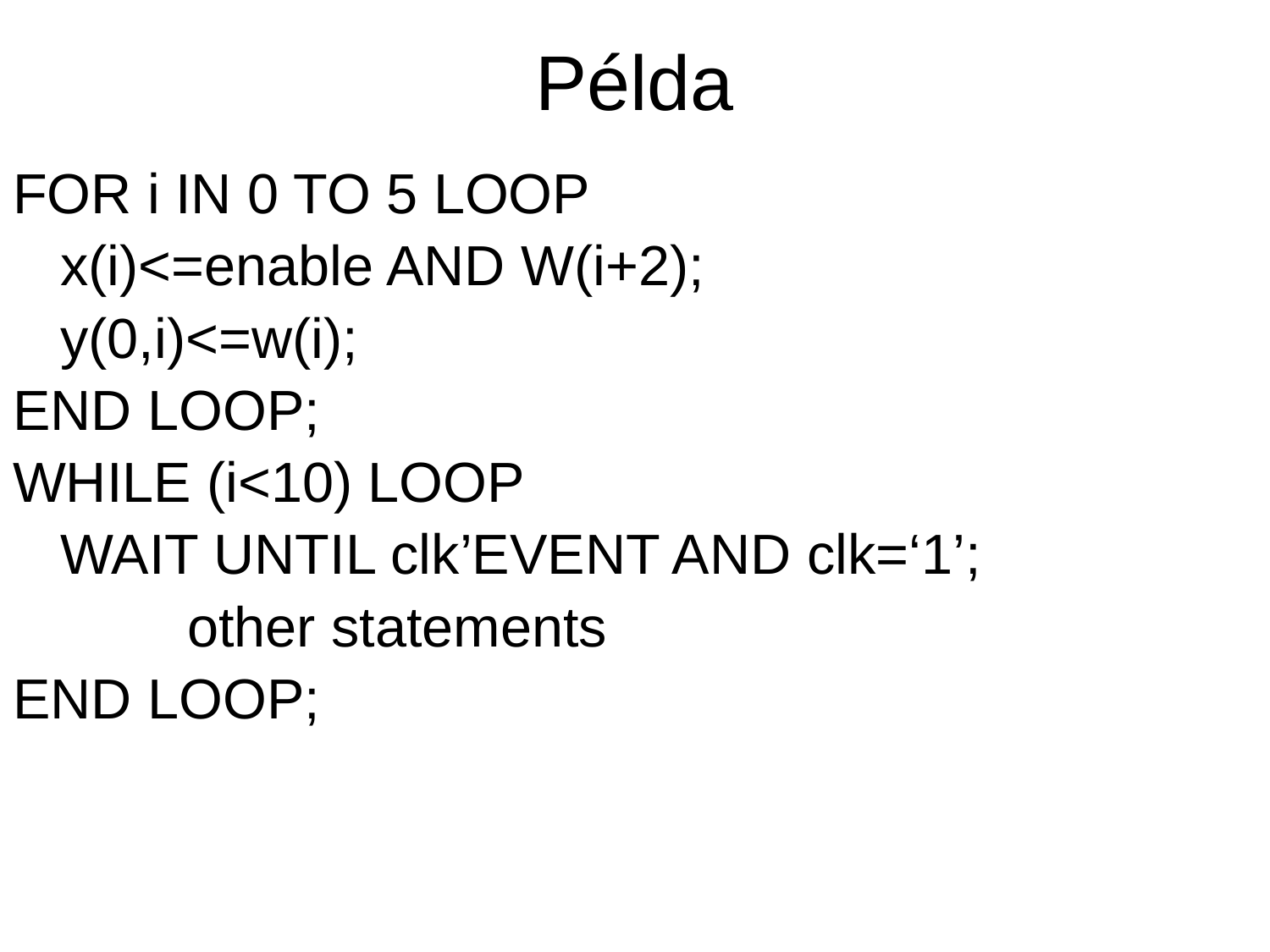

# Példa
FOR i IN 0 TO 5 LOOP
	x(i)<=enable AND W(i+2);
	y(0,i)<=w(i);
END LOOP;
WHILE (i<10) LOOP
	WAIT UNTIL clk’EVENT AND clk=‘1’;
		other statements
END LOOP;